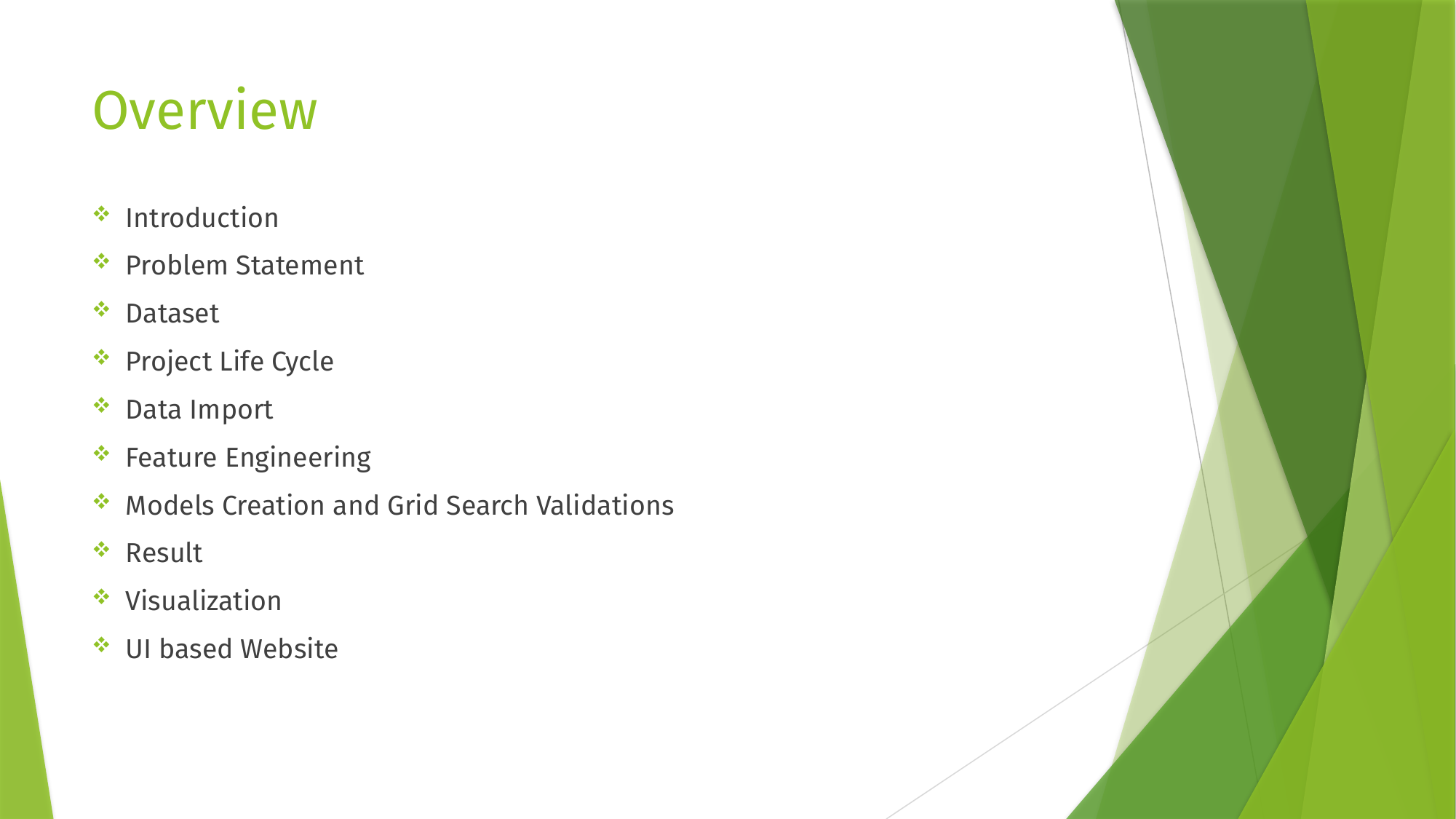

# Overview
Introduction
Problem Statement
Dataset
Project Life Cycle
Data Import
Feature Engineering
Models Creation and Grid Search Validations
Result
Visualization
UI based Website